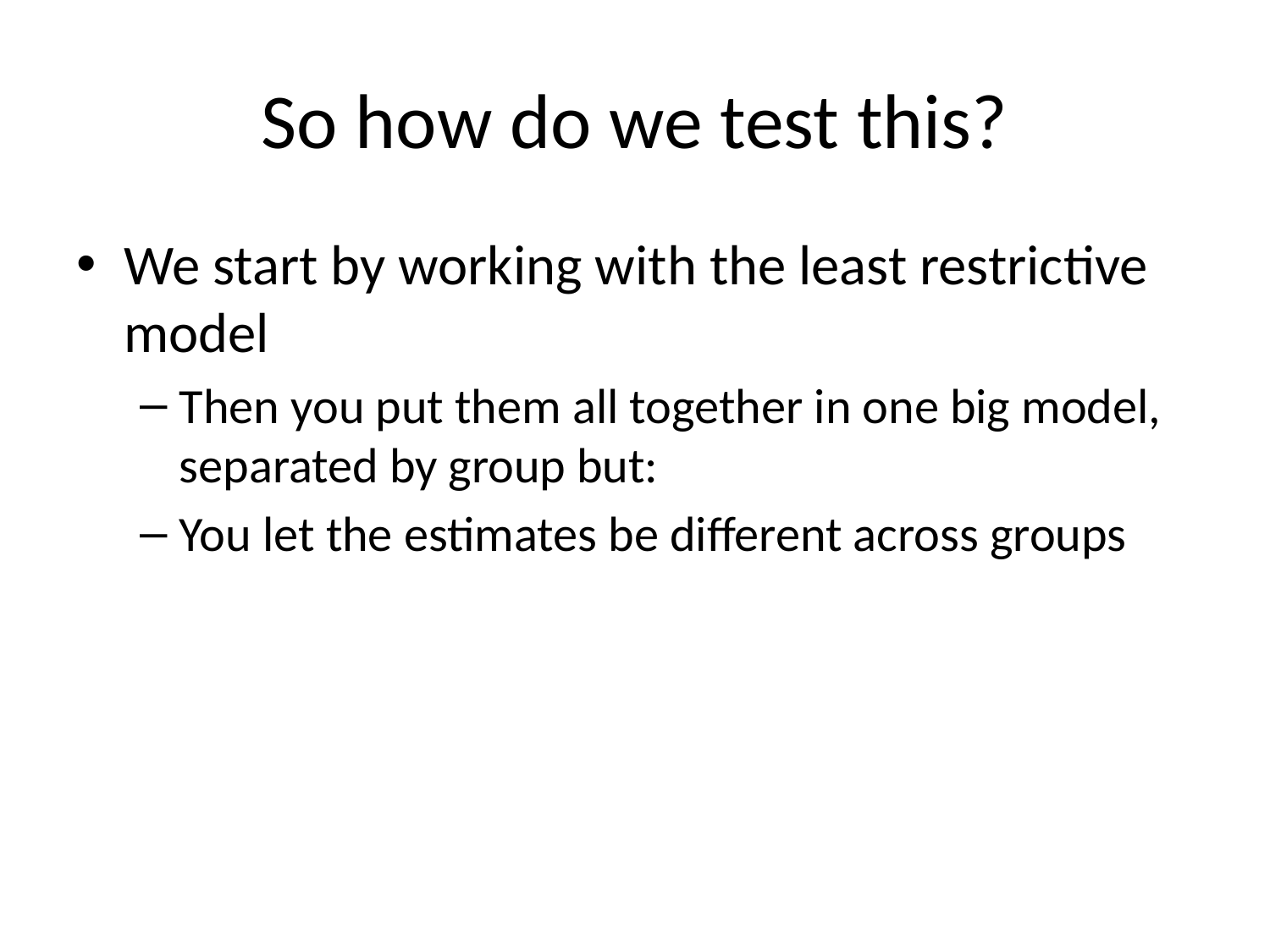

# So how do we test this?
We start by working with the least restrictive model
Then you put them all together in one big model, separated by group but:
You let the estimates be different across groups